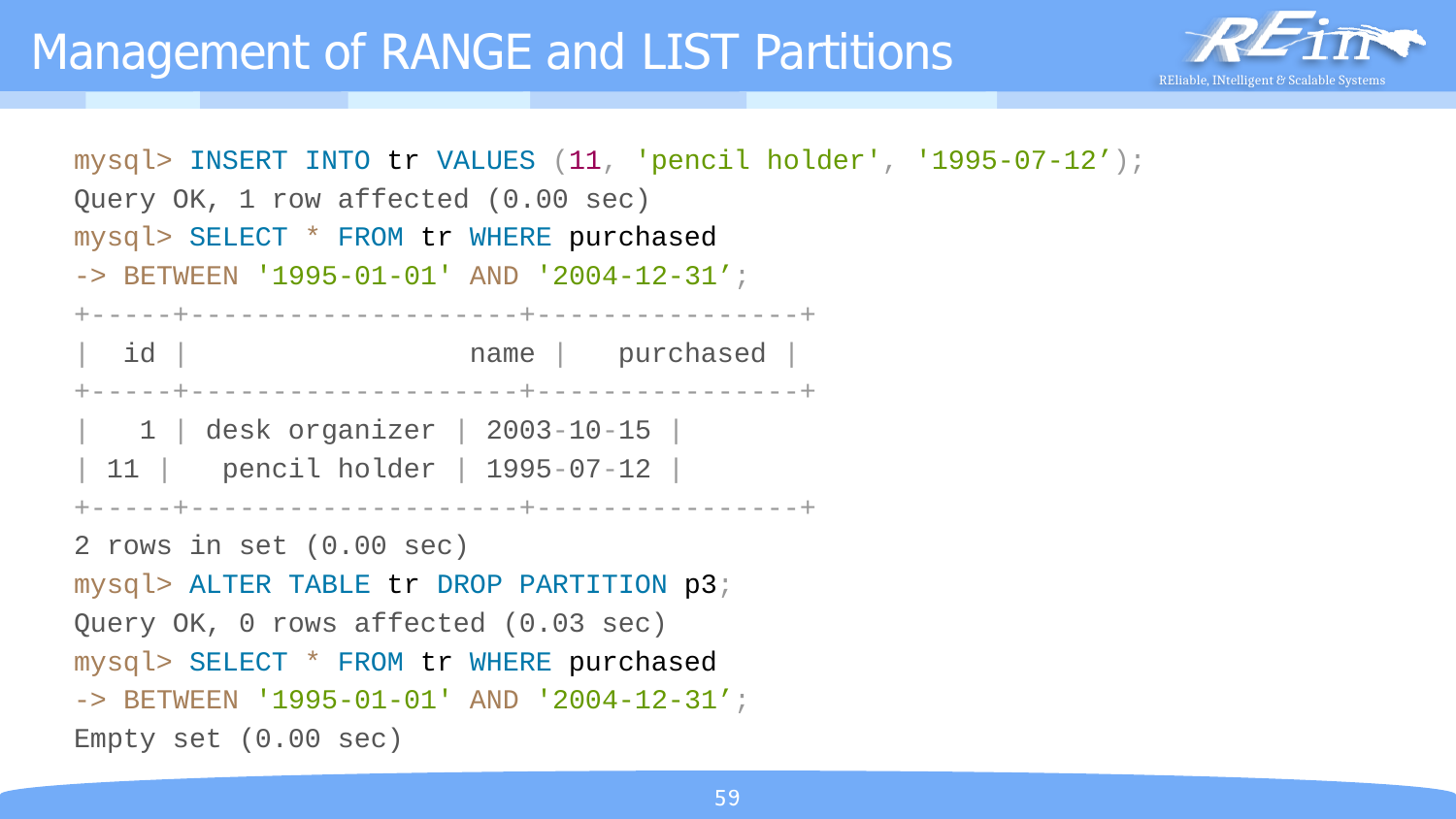

# Management of RANGE and LIST Partitions
mysql> INSERT INTO tr VALUES (11, 'pencil holder', '1995-07-12’);
Query OK, 1 row affected (0.00 sec)
mysql> SELECT * FROM tr WHERE purchased
	-> BETWEEN '1995-01-01' AND '2004-12-31’;
+-----+--------------------+----------------+
|  id |                 name |   purchased |
+-----+--------------------+----------------+
|   1 | desk organizer | 2003-10-15 |
| 11 |   pencil holder | 1995-07-12 |
+-----+--------------------+----------------+
2 rows in set (0.00 sec)
mysql> ALTER TABLE tr DROP PARTITION p3;
Query OK, 0 rows affected (0.03 sec)
mysql> SELECT * FROM tr WHERE purchased
	-> BETWEEN '1995-01-01' AND '2004-12-31’;
Empty set (0.00 sec)

59